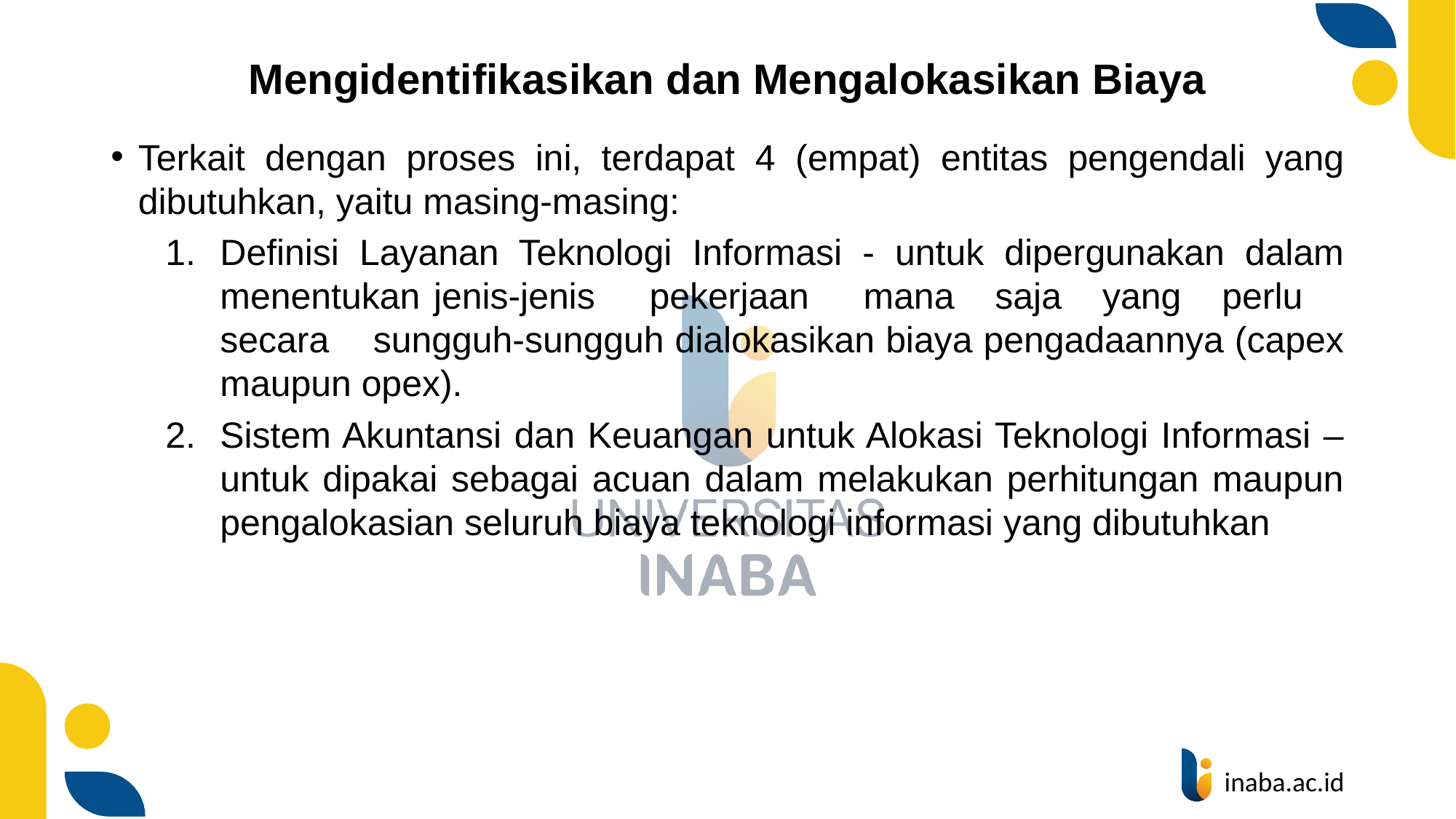

# Mengidentifikasikan dan Mengalokasikan Biaya
Terkait dengan proses ini, terdapat 4 (empat) entitas pengendali yang dibutuhkan, yaitu masing-masing:
Definisi Layanan Teknologi Informasi - untuk dipergunakan dalam menentukan jenis-jenis    pekerjaan    mana   saja   yang   perlu    secara    sungguh-sungguh dialokasikan biaya pengadaannya (capex maupun opex).
Sistem Akuntansi dan Keuangan untuk Alokasi Teknologi Informasi – untuk dipakai sebagai acuan dalam melakukan perhitungan maupun pengalokasian seluruh biaya teknologi informasi yang dibutuhkan